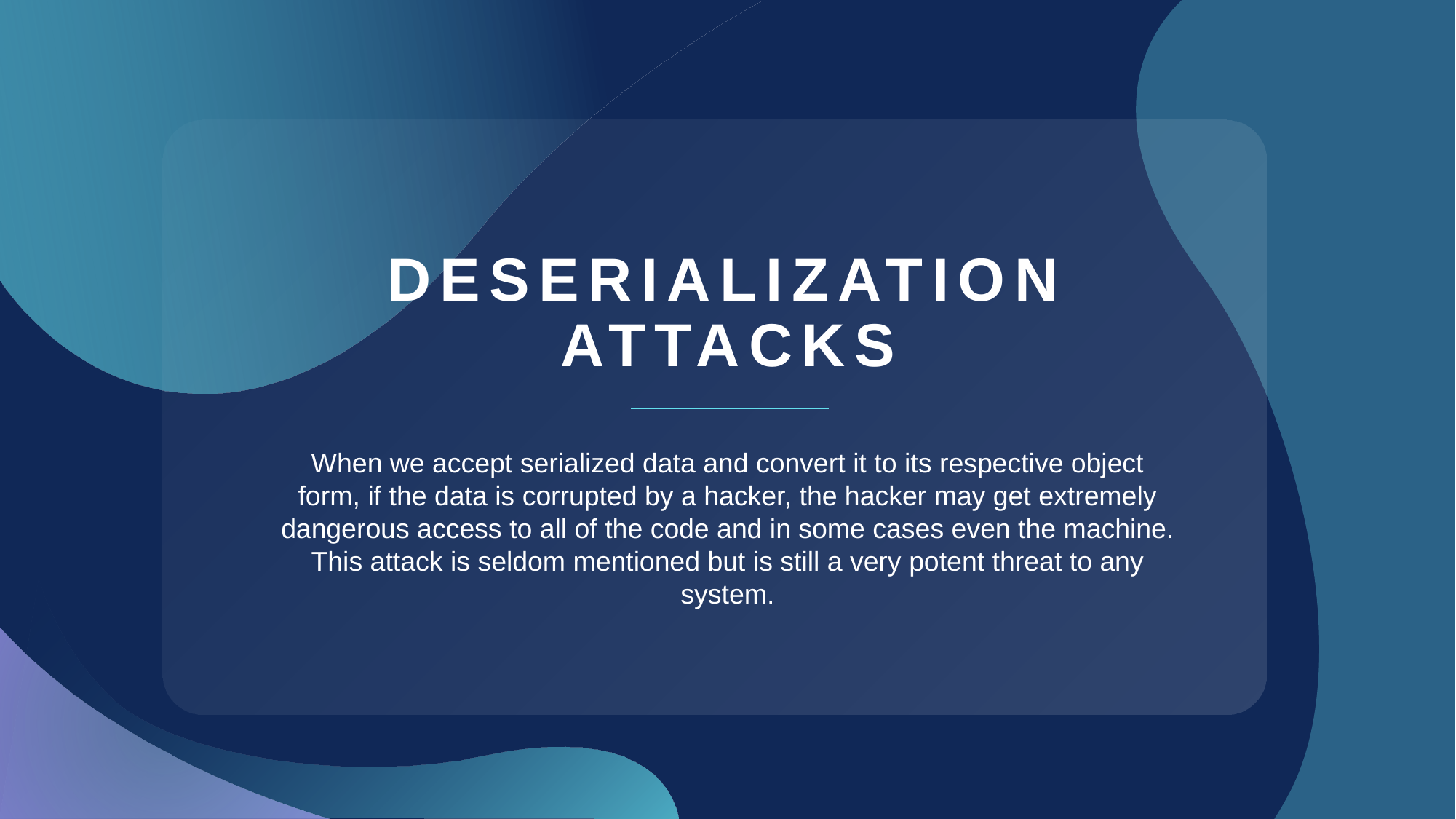

# Deserialization attacks
When we accept serialized data and convert it to its respective object form, if the data is corrupted by a hacker, the hacker may get extremely dangerous access to all of the code and in some cases even the machine. This attack is seldom mentioned but is still a very potent threat to any system.